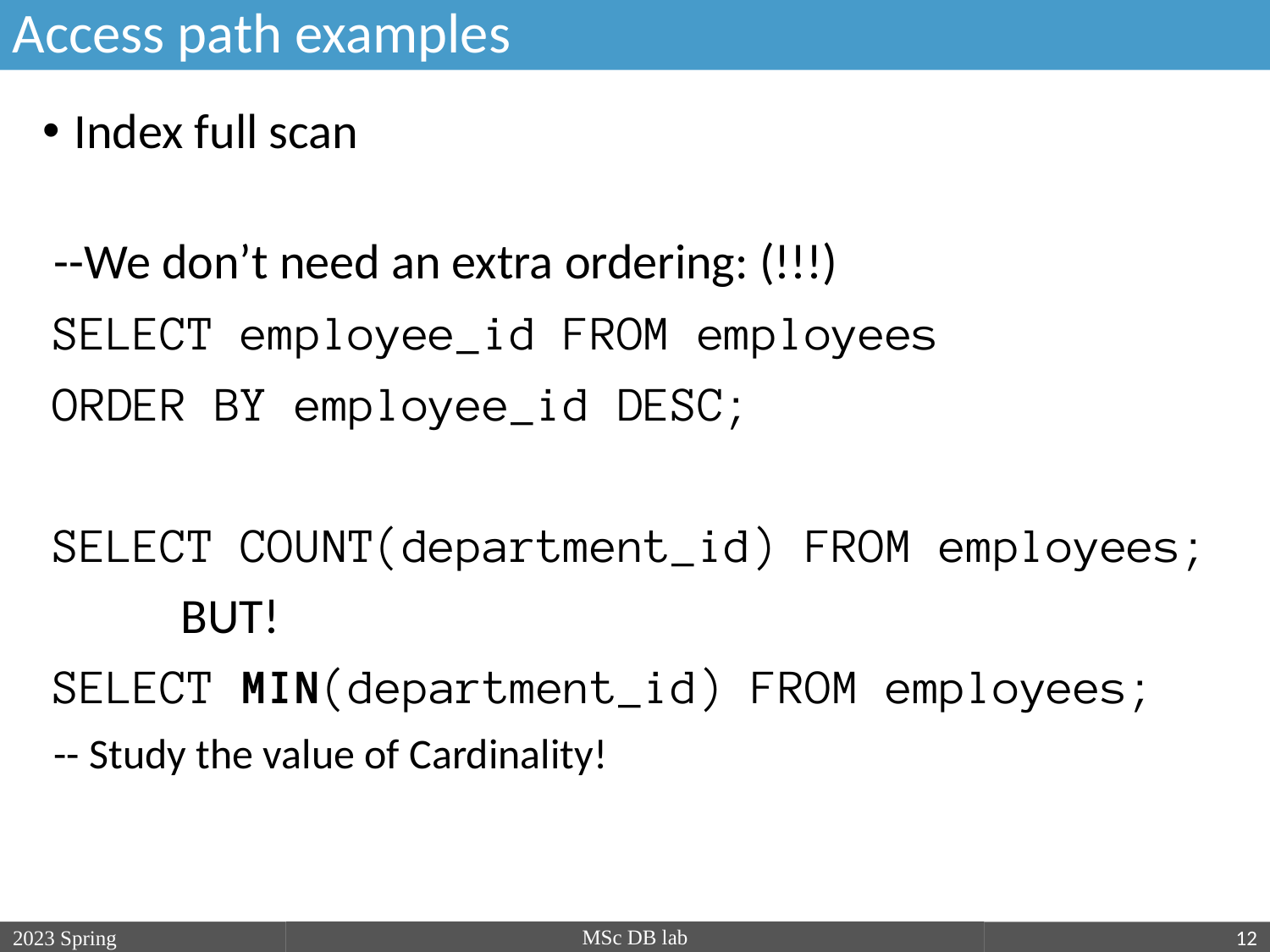

Access path examples
Index full scan

--We don’t need an extra ordering: (!!!)
SELECT employee_id FROM employees
ORDER BY employee_id DESC;

SELECT COUNT(department_id) FROM employees;
	BUT!
SELECT MIN(department_id) FROM employees;
-- Study the value of Cardinality!

MSc DB lab
2023 Spring
2018/19/2
12
nagy.gabriella@nik.uni-obuda.hu